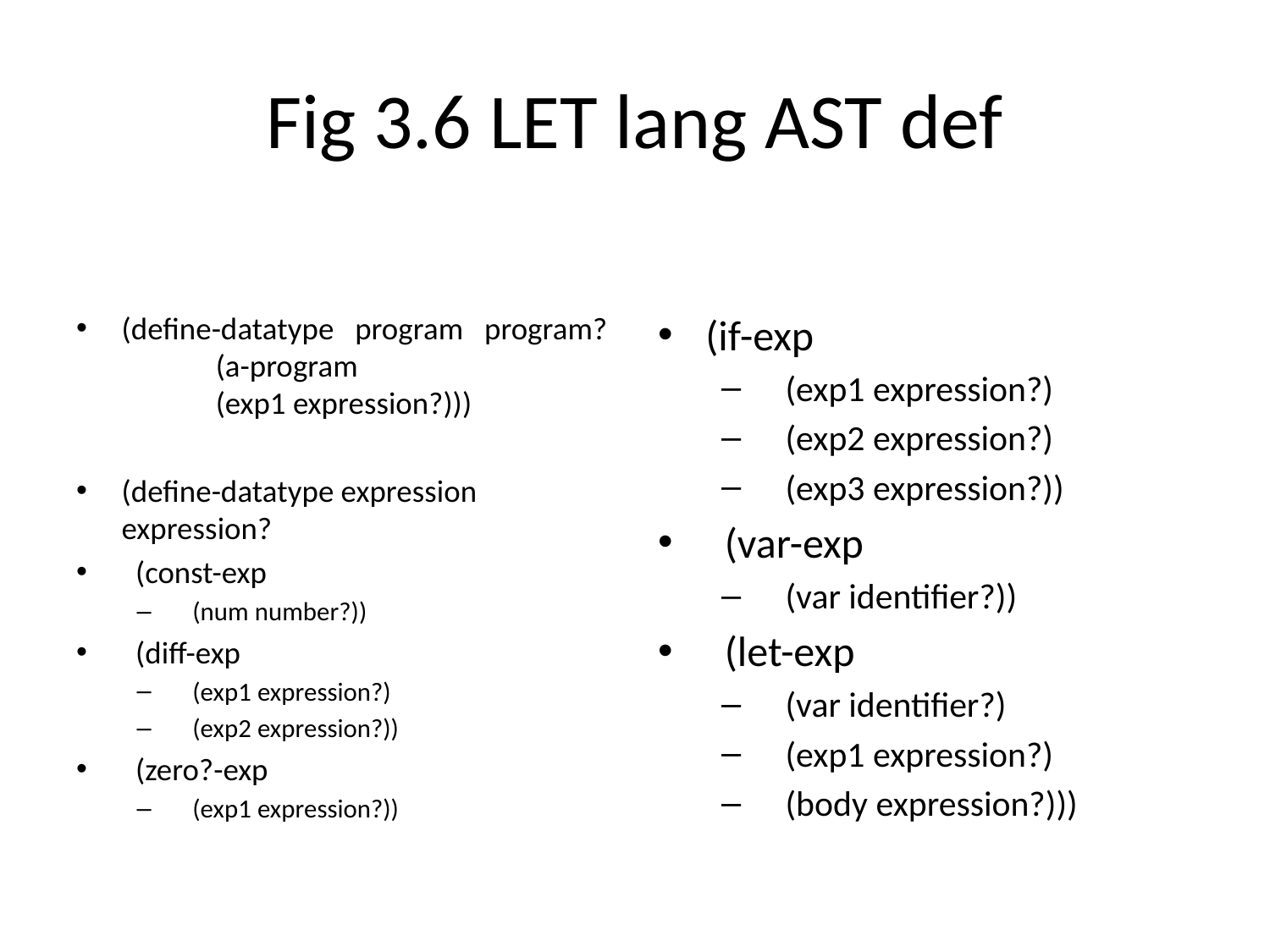

# Fig 3.6 LET lang AST def
(define-datatype   program   program?
	(a-program
		(exp1 expression?)))

(define-datatype expression expression?
  (const-exp
   (num number?))
  (diff-exp
   (exp1 expression?)
   (exp2 expression?))
  (zero?-exp
   (exp1 expression?))
(if-exp
   (exp1 expression?)
   (exp2 expression?)
   (exp3 expression?))
  (var-exp
   (var identifier?))
  (let-exp
   (var identifier?)
   (exp1 expression?)
   (body expression?)))